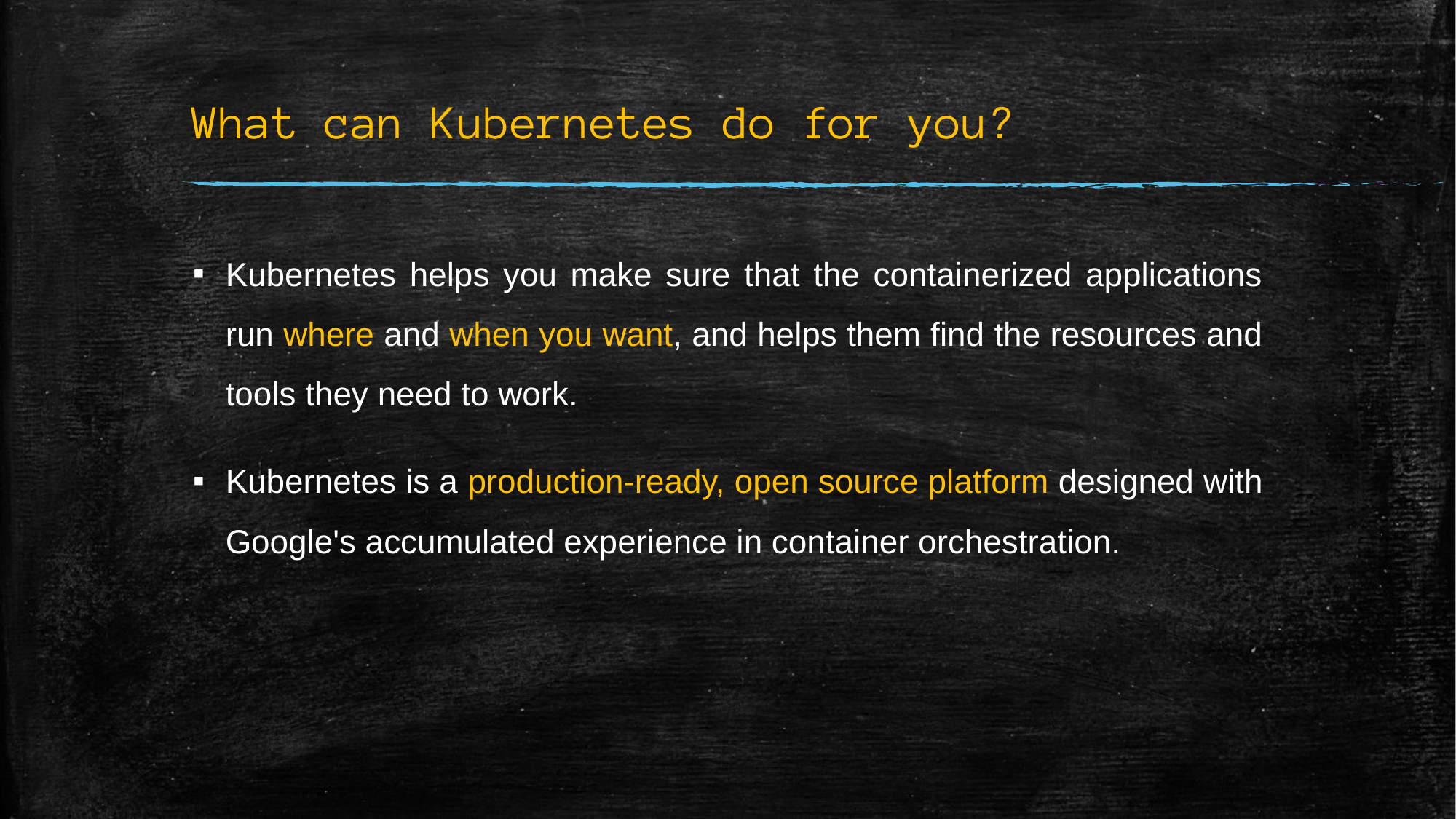

# What can Kubernetes do for you?
Kubernetes helps you make sure that the containerized applications run where and when you want, and helps them find the resources and tools they need to work.
Kubernetes is a production-ready, open source platform designed with Google's accumulated experience in container orchestration.